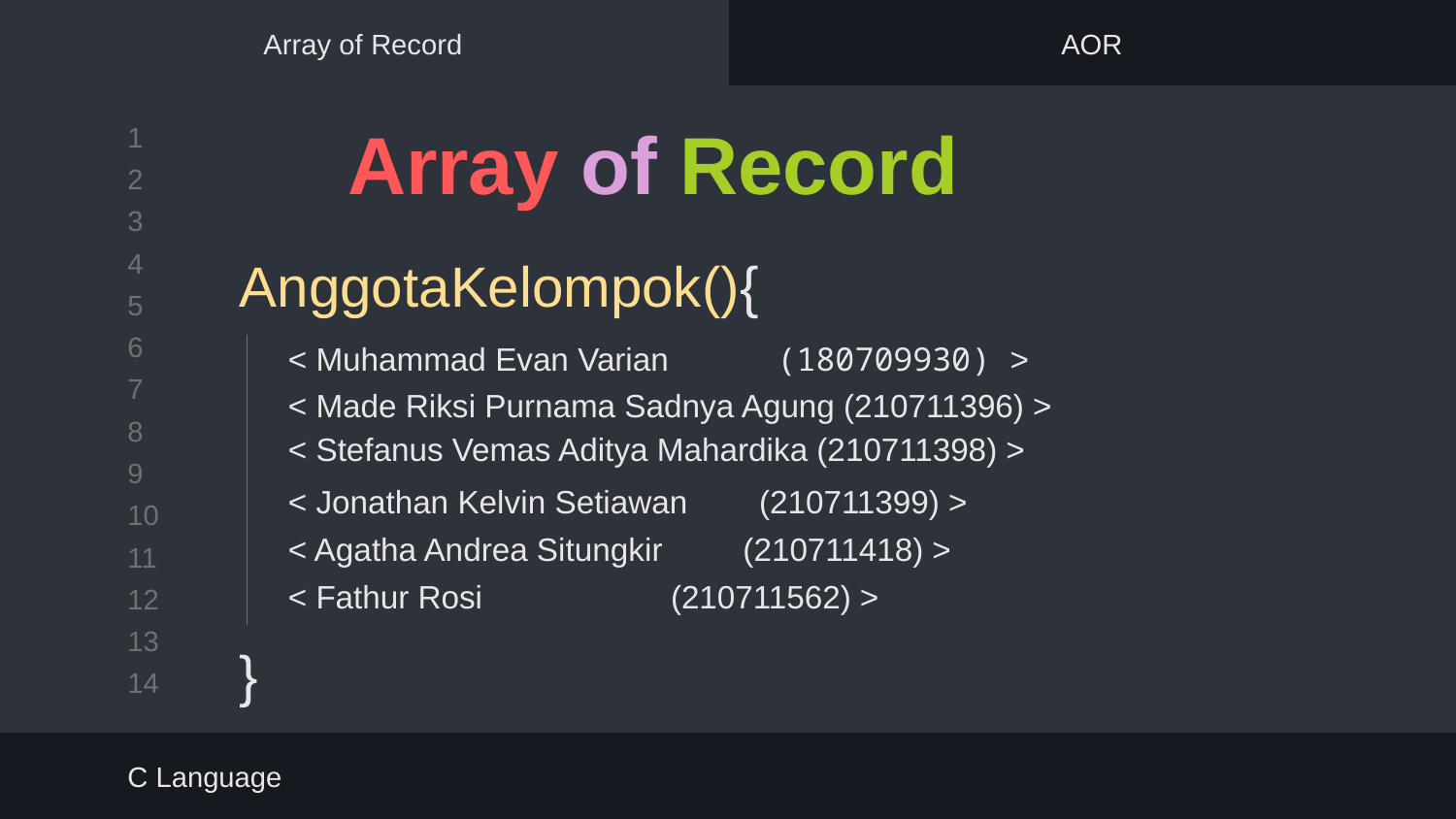

Array of Record
AOR
Array of Record
# AnggotaKelompok(){
< Muhammad Evan Varian            (180709930) >
}
< Made Riksi Purnama Sadnya Agung (210711396) >
< Stefanus Vemas Aditya Mahardika (210711398) >
< Jonathan Kelvin Setiawan        (210711399) >
< Agatha Andrea Situngkir         (210711418) >
< Fathur Rosi                     (210711562) >
C Language